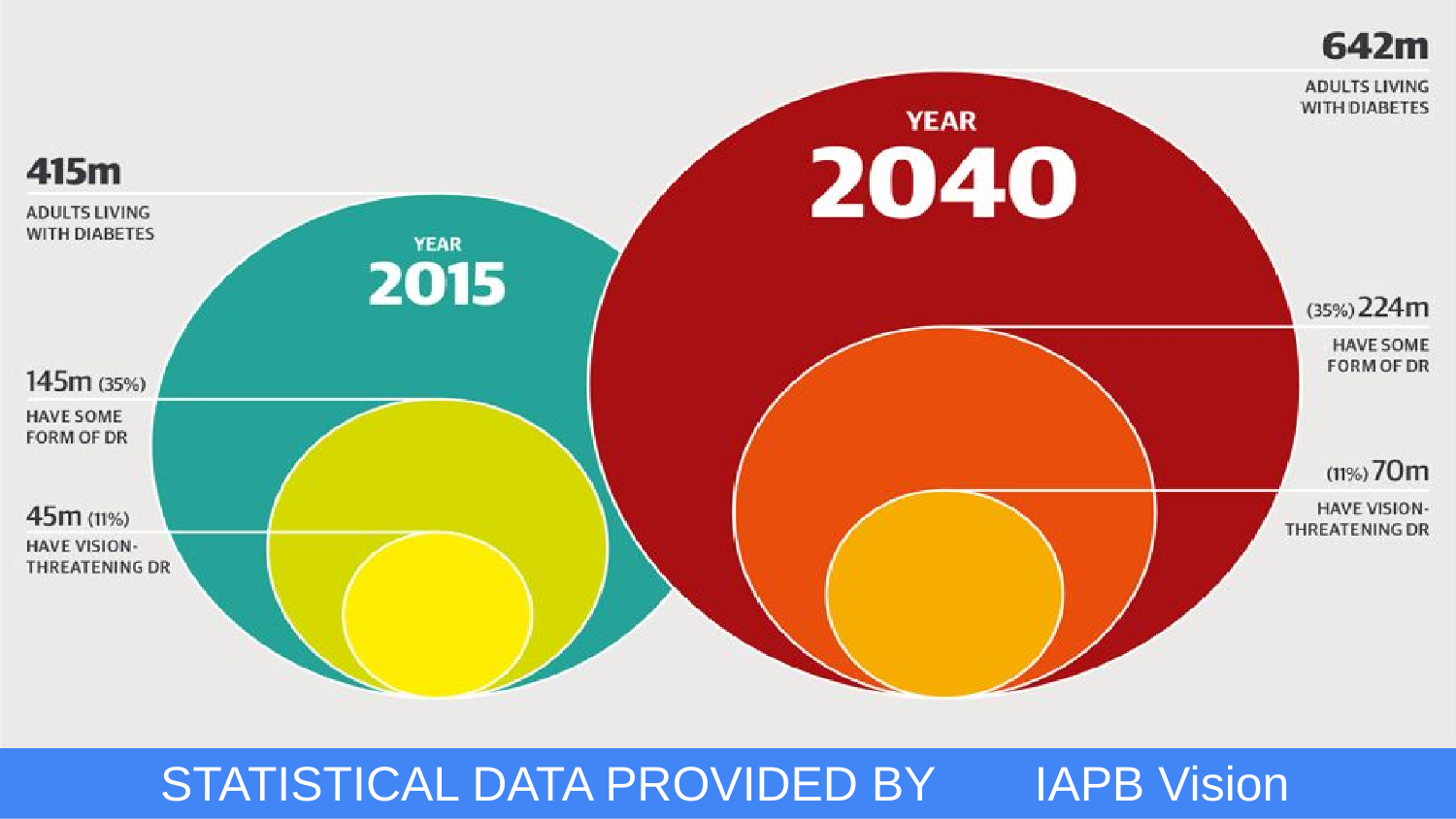

# STATISTICAL DATA PROVIDED BY	IAPB Vision Atlas